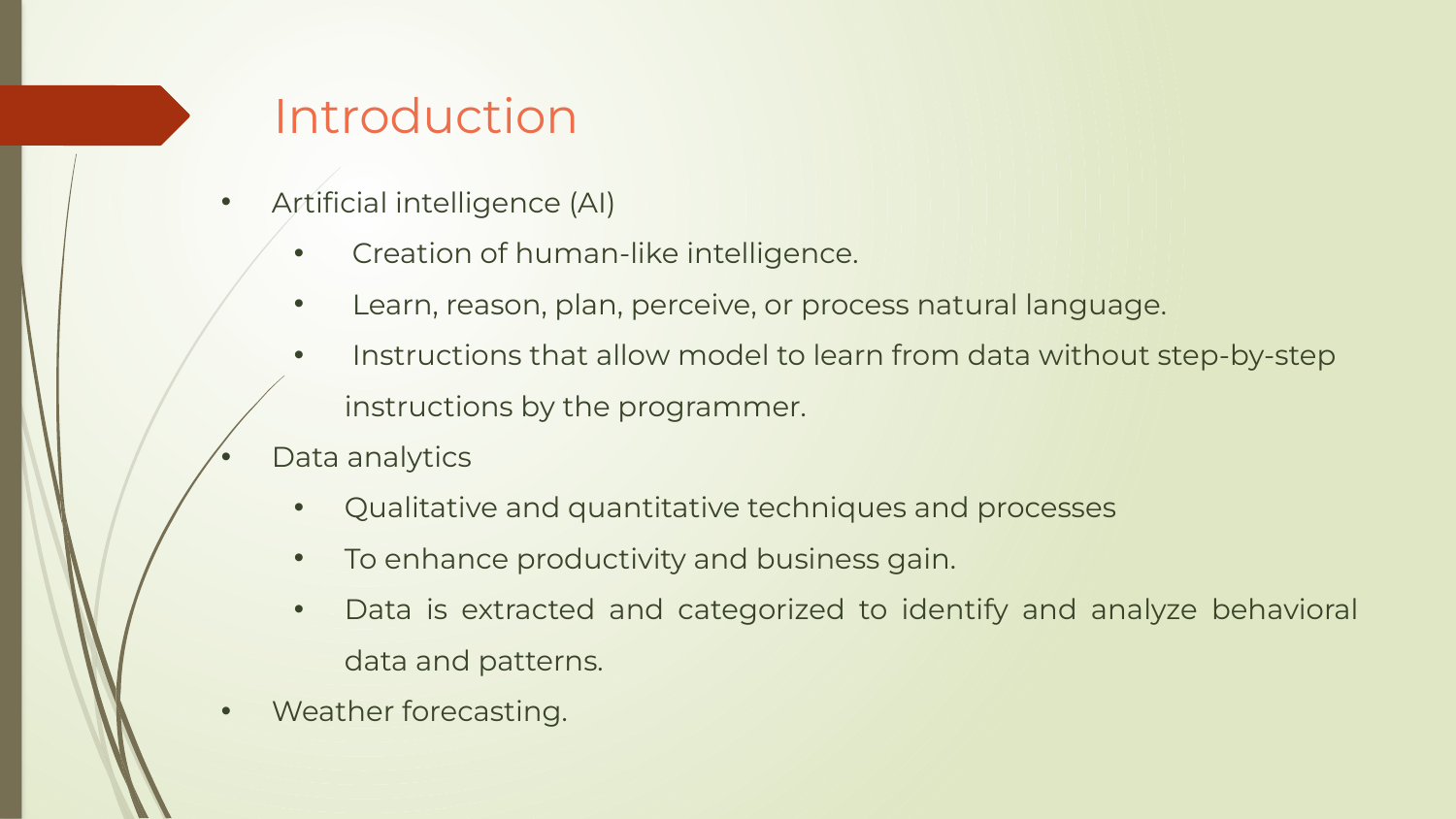

# Introduction
Artificial intelligence (AI)
 Creation of human-like intelligence.
 Learn, reason, plan, perceive, or process natural language.
 Instructions that allow model to learn from data without step-by-step  instructions by the programmer.
Data analytics
Qualitative and quantitative techniques and processes
To enhance productivity and business gain.
Data is extracted and categorized to identify and analyze behavioral data and patterns.
Weather forecasting.